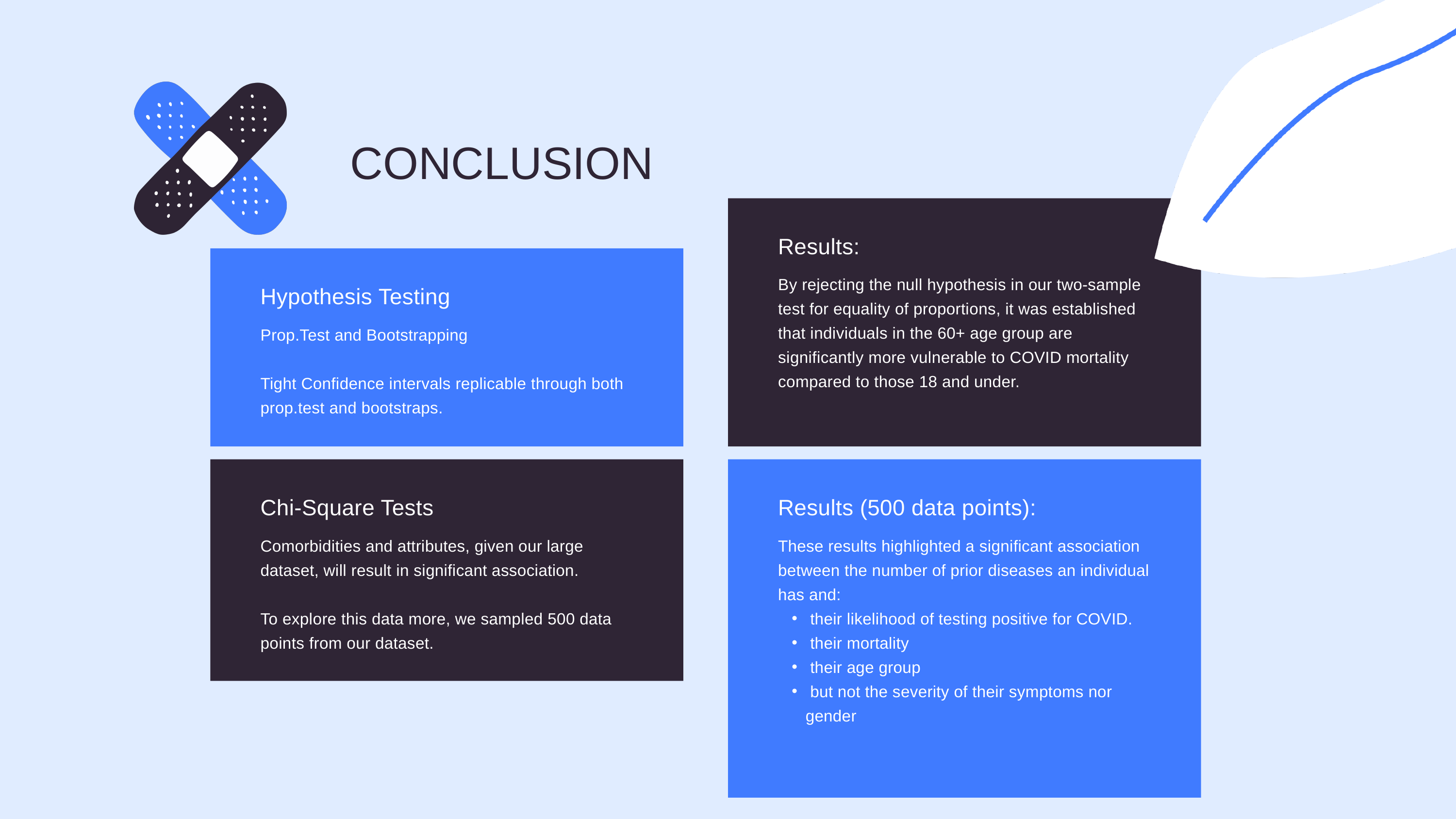

CONCLUSION

Results:
By rejecting the null hypothesis in our two-sample test for equality of proportions, it was established that individuals in the 60+ age group are significantly more vulnerable to COVID mortality compared to those 18 and under.

Hypothesis Testing
Prop.Test and Bootstrapping

Tight Confidence intervals replicable through both prop.test and bootstraps.

Chi-Square Tests
Comorbidities and attributes, given our large dataset, will result in significant association.

To explore this data more, we sampled 500 data points from our dataset.

Results (500 data points):
These results highlighted a significant association between the number of prior diseases an individual has and:
 their likelihood of testing positive for COVID.
 their mortality
 their age group
 but not the severity of their symptoms nor gender